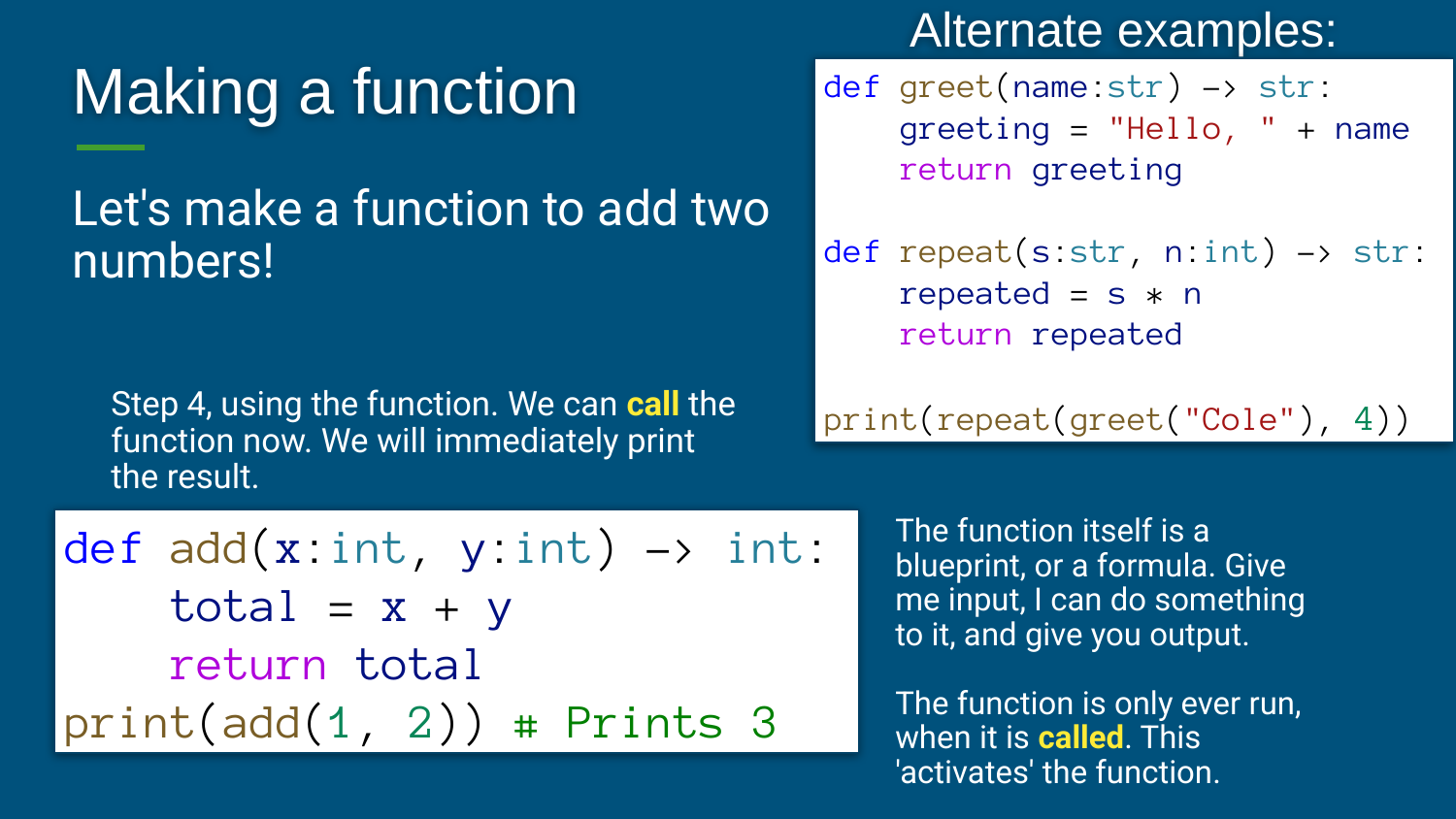

Alternate examples:
# Making a function
def greet(name:str) -> str:
    greeting = "Hello, " + name
    return greeting
def repeat(s:str, n:int) -> str:
    repeated = s * n
    return repeated

print(repeat(greet("Cole"), 4))
Let's make a function to add two numbers!

Step 4, using the function. We can call the function now. We will immediately print the result.
The function itself is a blueprint, or a formula. Give me input, I can do something to it, and give you output.

The function is only ever run, when it is called. This 'activates' the function.
def add(x:int, y:int) -> int:
    total = x + y
    return total
print(add(1, 2)) # Prints 3